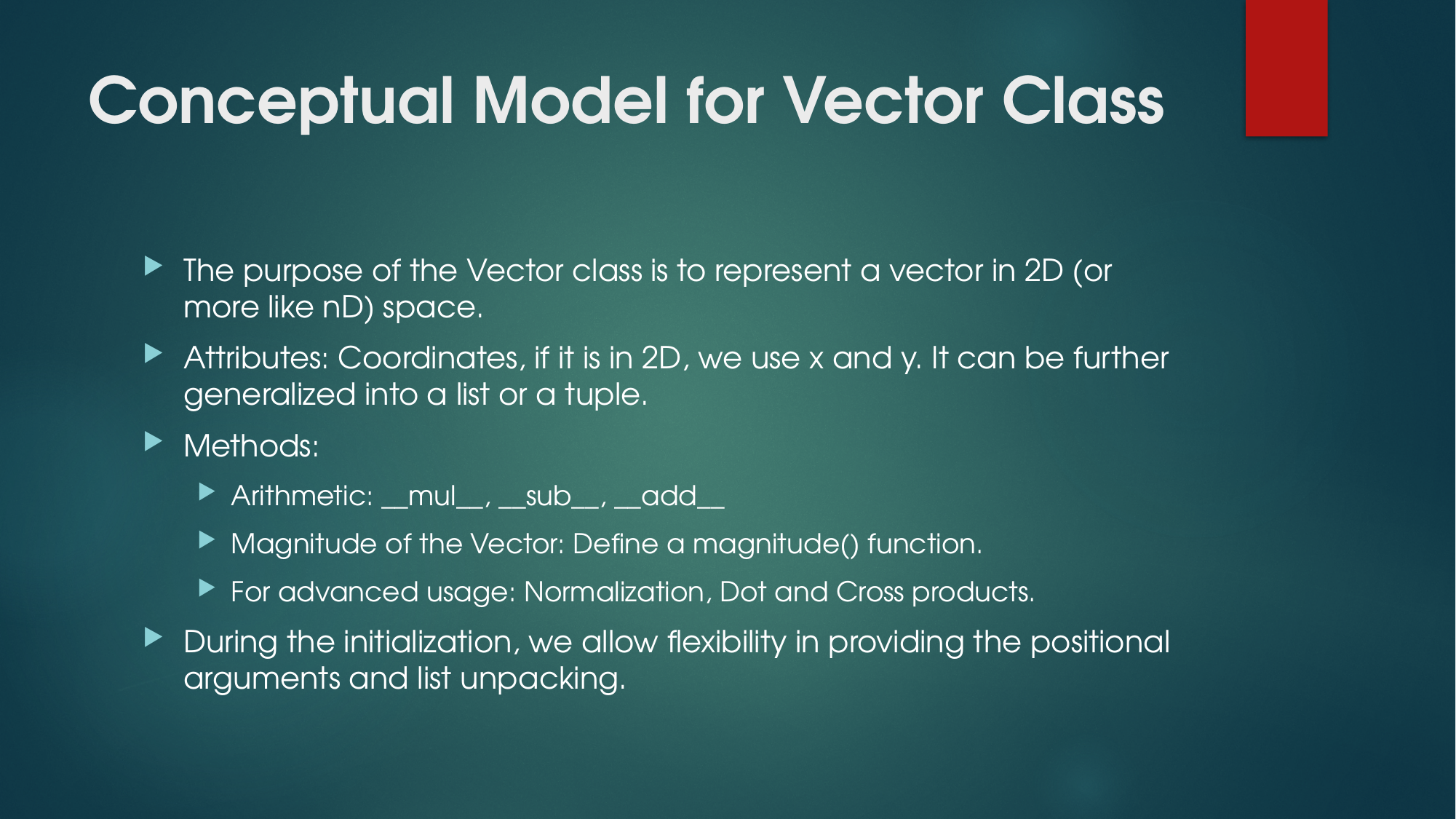

# Conceptual Model for Vector Class
The purpose of the Vector class is to represent a vector in 2D (or more like nD) space.
Attributes: Coordinates, if it is in 2D, we use x and y. It can be further generalized into a list or a tuple.
Methods:
Arithmetic: __mul__, __sub__, __add__
Magnitude of the Vector: Define a magnitude() function.
For advanced usage: Normalization, Dot and Cross products.
During the initialization, we allow flexibility in providing the positional arguments and list unpacking.